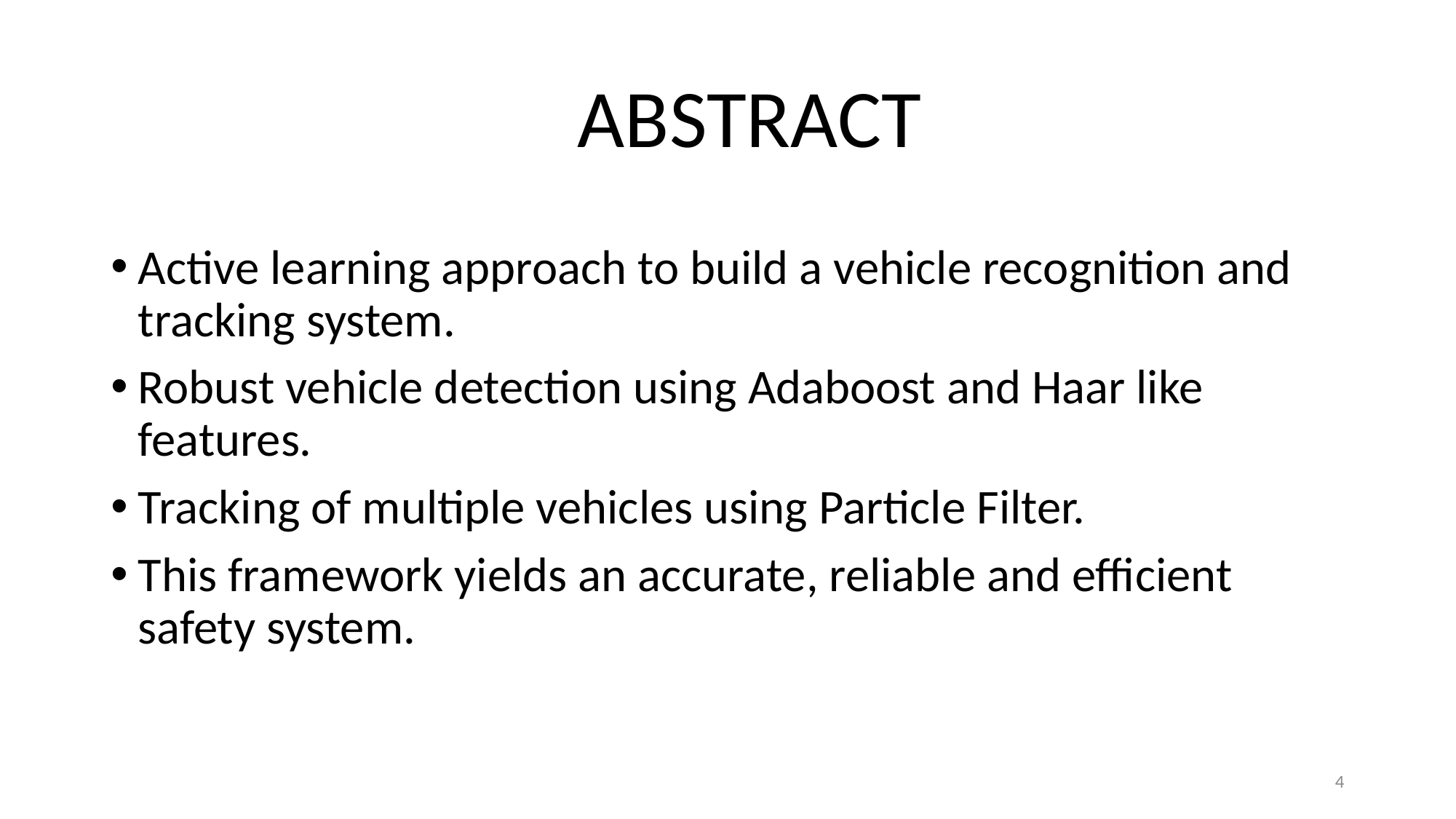

# ABSTRACT

Active learning approach to build a vehicle recognition and tracking system.
Robust vehicle detection using Adaboost and Haar like features.
Tracking of multiple vehicles using Particle Filter.
This framework yields an accurate, reliable and efficient safety system.
4